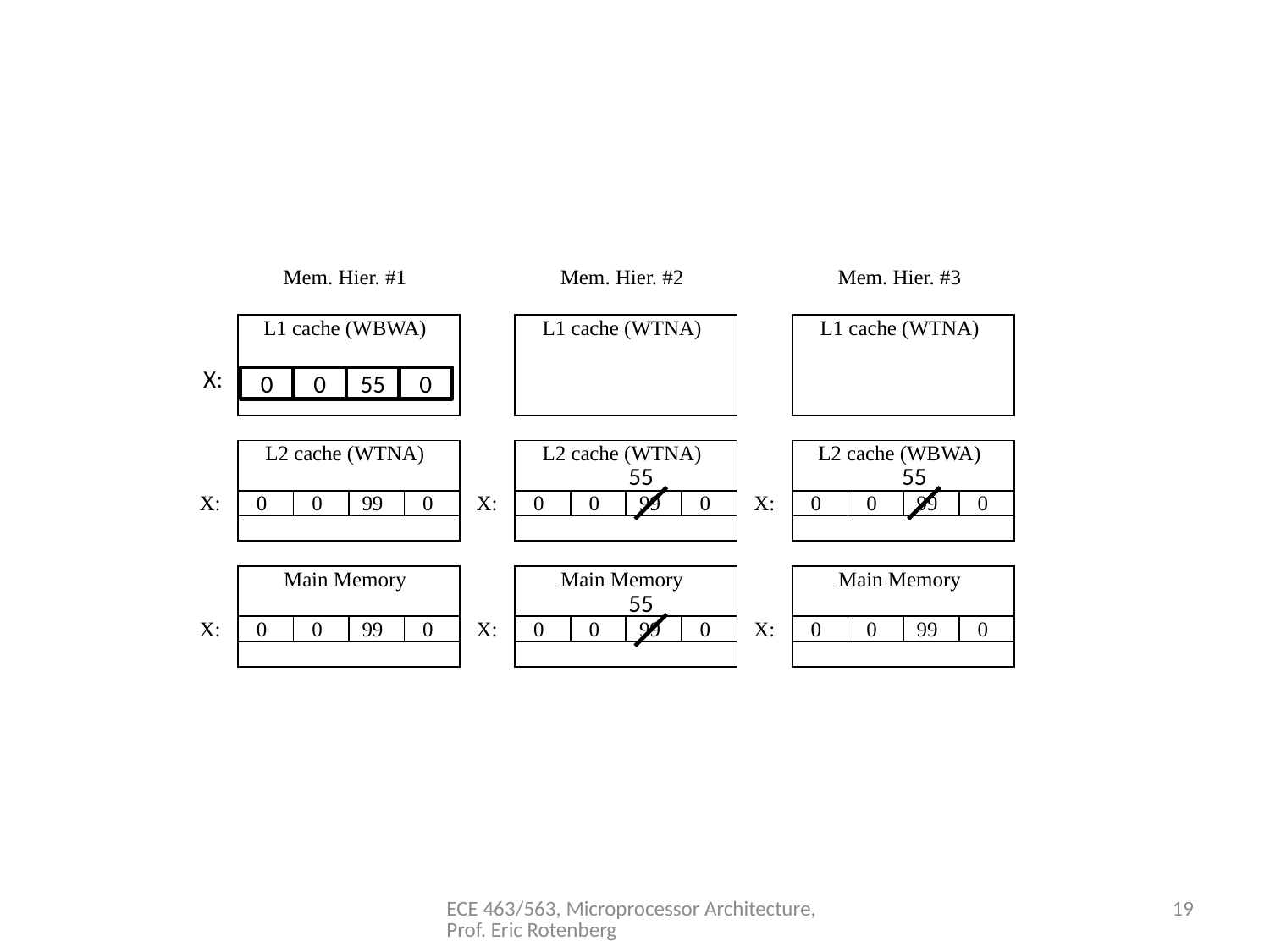

|  | Mem. Hier. #1 |  |  |  |  | Mem. Hier. #2 |  |  |  |  | Mem. Hier. #3 |  |  |  |
| --- | --- | --- | --- | --- | --- | --- | --- | --- | --- | --- | --- | --- | --- | --- |
|  |  |  |  |  |  |  |  |  |  |  |  |  |  |  |
|  | L1 cache (WBWA) |  |  |  |  | L1 cache (WTNA) |  |  |  |  | L1 cache (WTNA) |  |  |  |
|  |  |  |  |  |  |  |  |  |  |  |  |  |  |  |
|  |  |  |  |  |  |  |  |  |  |  |  |  |  |  |
|  |  |  |  |  |  |  |  |  |  |  |  |  |  |  |
|  |  |  |  |  |  |  |  |  |  |  |  |  |  |  |
|  | L2 cache (WTNA) |  |  |  |  | L2 cache (WTNA) |  |  |  |  | L2 cache (WBWA) |  |  |  |
|  |  |  |  |  |  |  |  |  |  |  |  |  |  |  |
| X: | 0 | 0 | 99 | 0 | X: | 0 | 0 | 99 | 0 | X: | 0 | 0 | 99 | 0 |
|  |  |  |  |  |  |  |  |  |  |  |  |  |  |  |
|  |  |  |  |  |  |  |  |  |  |  |  |  |  |  |
|  | Main Memory |  |  |  |  | Main Memory |  |  |  |  | Main Memory |  |  |  |
|  |  |  |  |  |  |  |  |  |  |  |  |  |  |  |
| X: | 0 | 0 | 99 | 0 | X: | 0 | 0 | 99 | 0 | X: | 0 | 0 | 99 | 0 |
|  |  |  |  |  |  |  |  |  |  |  |  |  |  |  |

X:
0
0
55
0
55
55
55
ECE 463/563, Microprocessor Architecture, Prof. Eric Rotenberg
19